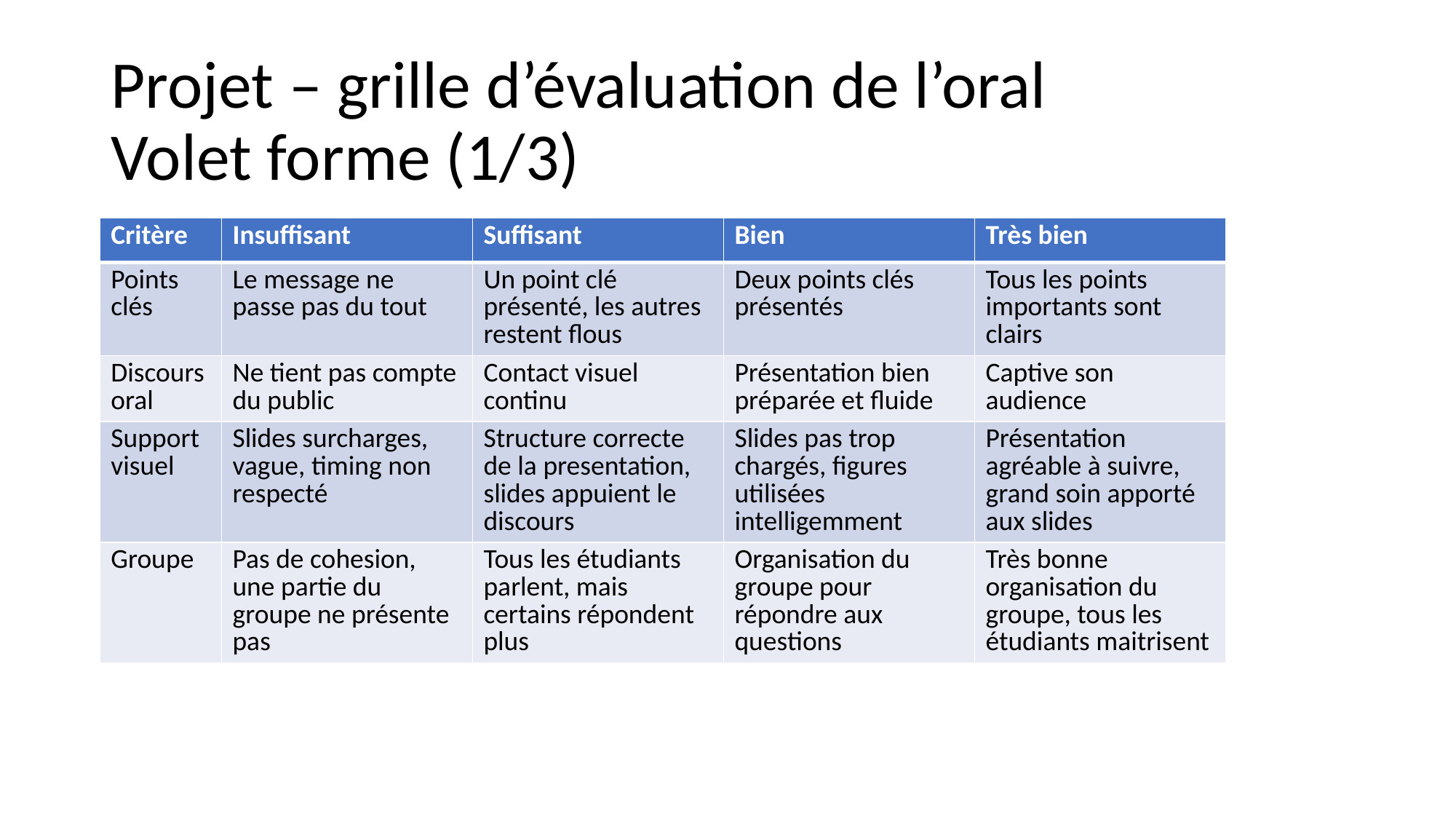

# Projet – grille d’évaluation de l’oral Volet forme (1/3)
| Critère | Insuffisant | Suffisant | Bien | Très bien |
| --- | --- | --- | --- | --- |
| Points clés | Le message ne passe pas du tout | Un point clé présenté, les autres restent flous | Deux points clés présentés | Tous les points importants sont clairs |
| Discours oral | Ne tient pas compte du public | Contact visuel continu | Présentation bien préparée et fluide | Captive son audience |
| Support visuel | Slides surcharges, vague, timing non respecté | Structure correcte de la presentation, slides appuient le discours | Slides pas trop chargés, figures utilisées intelligemment | Présentation agréable à suivre, grand soin apporté aux slides |
| Groupe | Pas de cohesion, une partie du groupe ne présente pas | Tous les étudiants parlent, mais certains répondent plus | Organisation du groupe pour répondre aux questions | Très bonne organisation du groupe, tous les étudiants maitrisent |